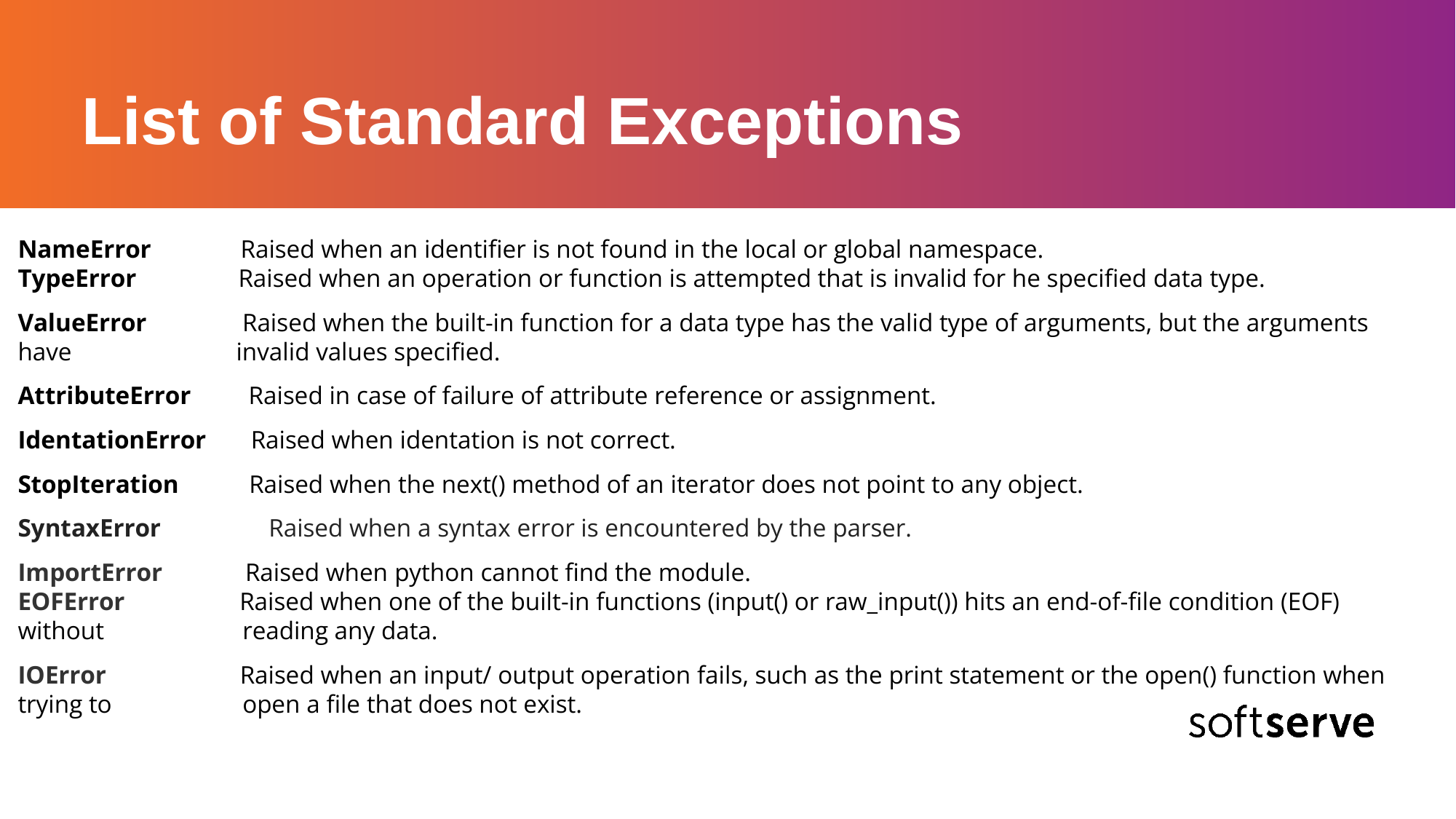

# List of Standard Exceptions
NameError              Raised when an identifier is not found in the local or global namespace.
TypeError                Raised when an operation or function is attempted that is invalid for he specified data type.
ValueError               Raised when the built-in function for a data type has the valid type of arguments, but the arguments have 		invalid values specified.
AttributeError         Raised in case of failure of attribute reference or assignment.
IdentationError       Raised when identation is not correct.
StopIteration           Raised when the next() method of an iterator does not point to any object.
SyntaxError                Raised when a syntax error is encountered by the parser.
ImportError             Raised when python cannot find the module.
EOFError                  Raised when one of the built-in functions (input() or raw_input()) hits an end-of-file condition (EOF) without  		 reading any data.
IOError                     Raised when an input/ output operation fails, such as the print statement or the open() function when trying to 		 open a file that does not exist.